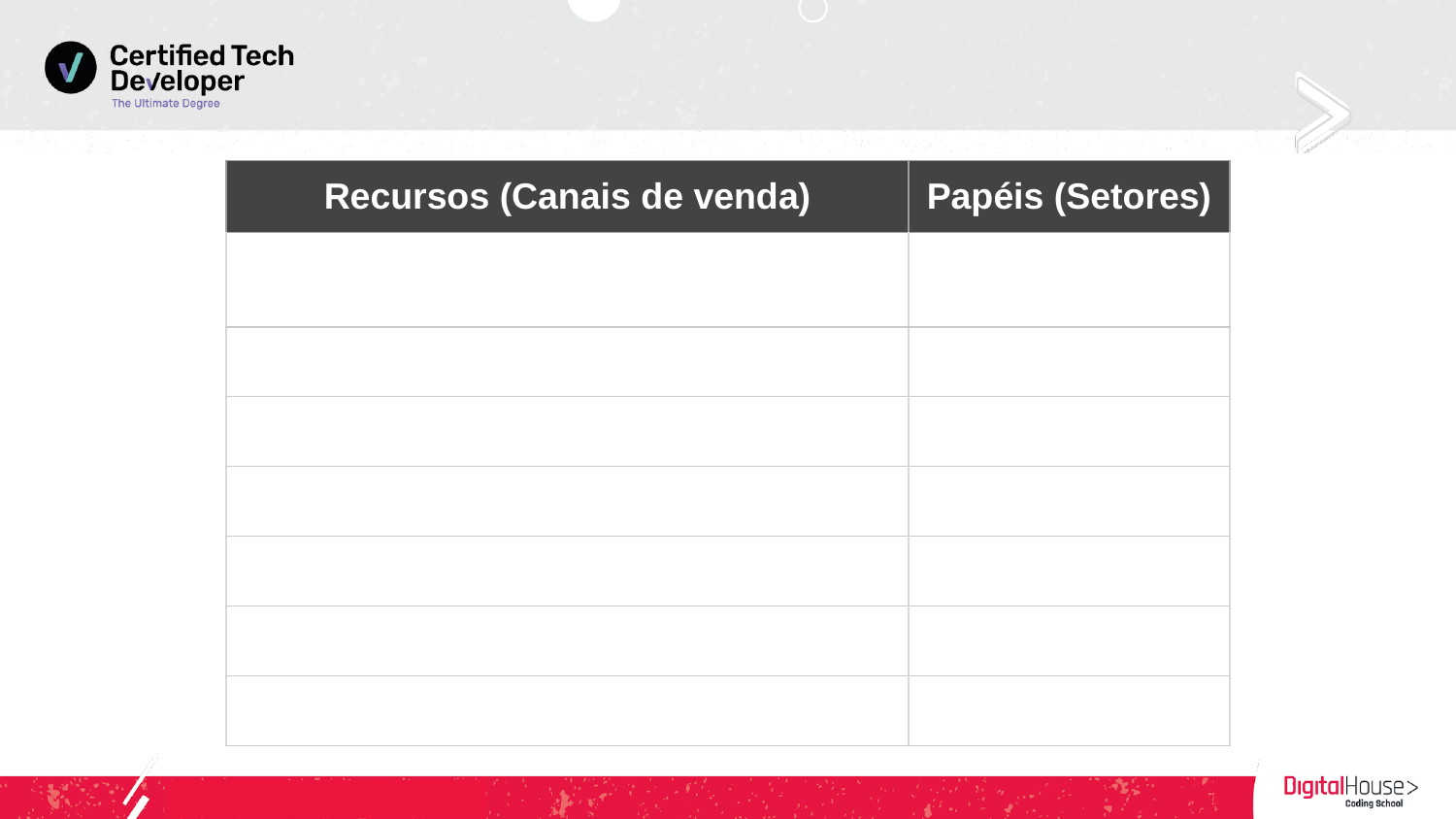

| Recursos (Canais de venda) | Papéis (Setores) |
| --- | --- |
|  |  |
|  |  |
|  |  |
|  |  |
|  |  |
|  |  |
|  |  |